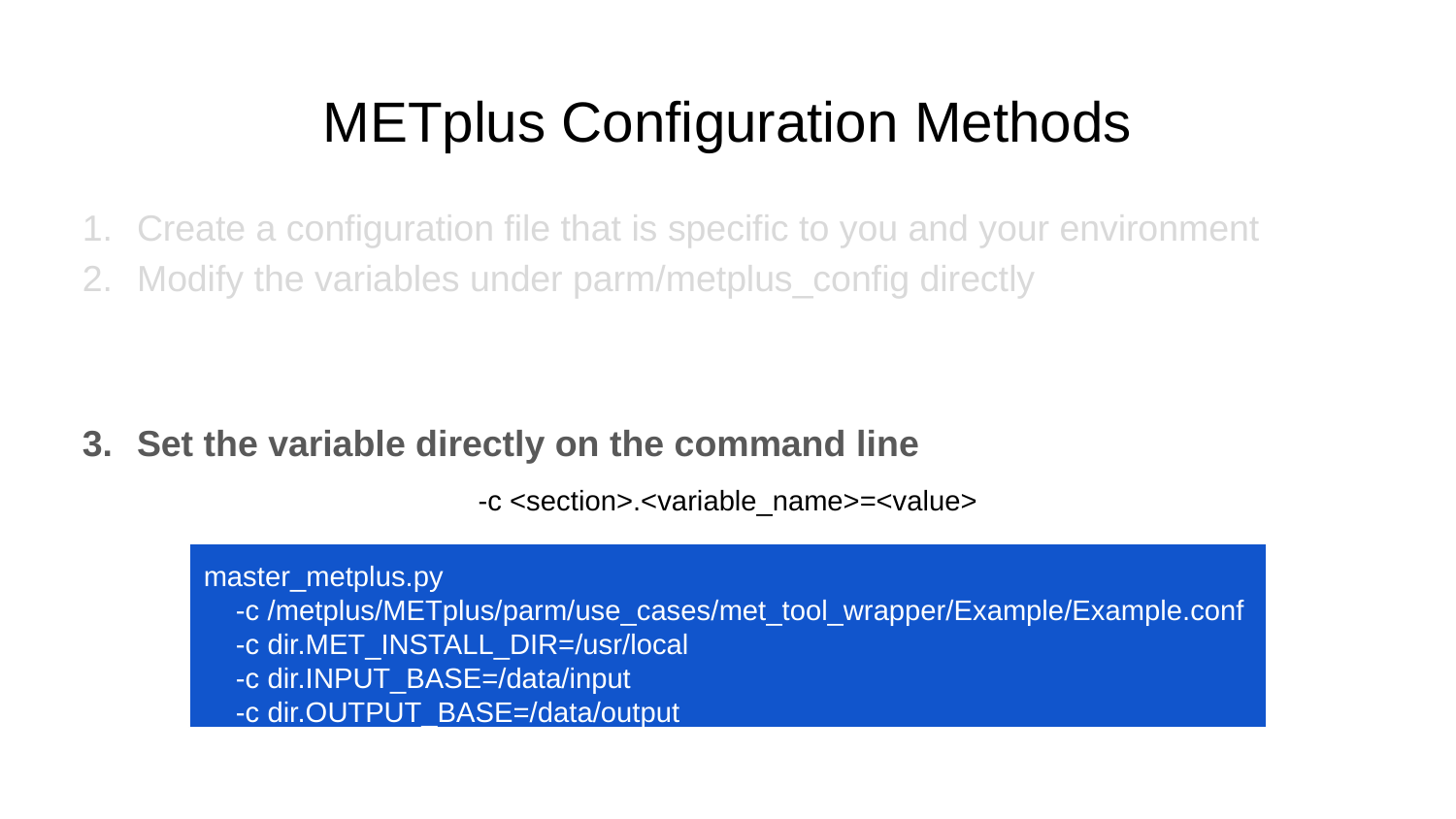

# METplus Configuration Methods
Create a configuration file that is specific to you and your environment
Modify the variables under parm/metplus_config directly

Set the variable directly on the command line

-c <section>.<variable_name>=<value>
master_metplus.py
    -c /metplus/METplus/parm/use_cases/met_tool_wrapper/Example/Example.conf
    -c dir.MET_INSTALL_DIR=/usr/local
    -c dir.INPUT_BASE=/data/input
    -c dir.OUTPUT_BASE=/data/output